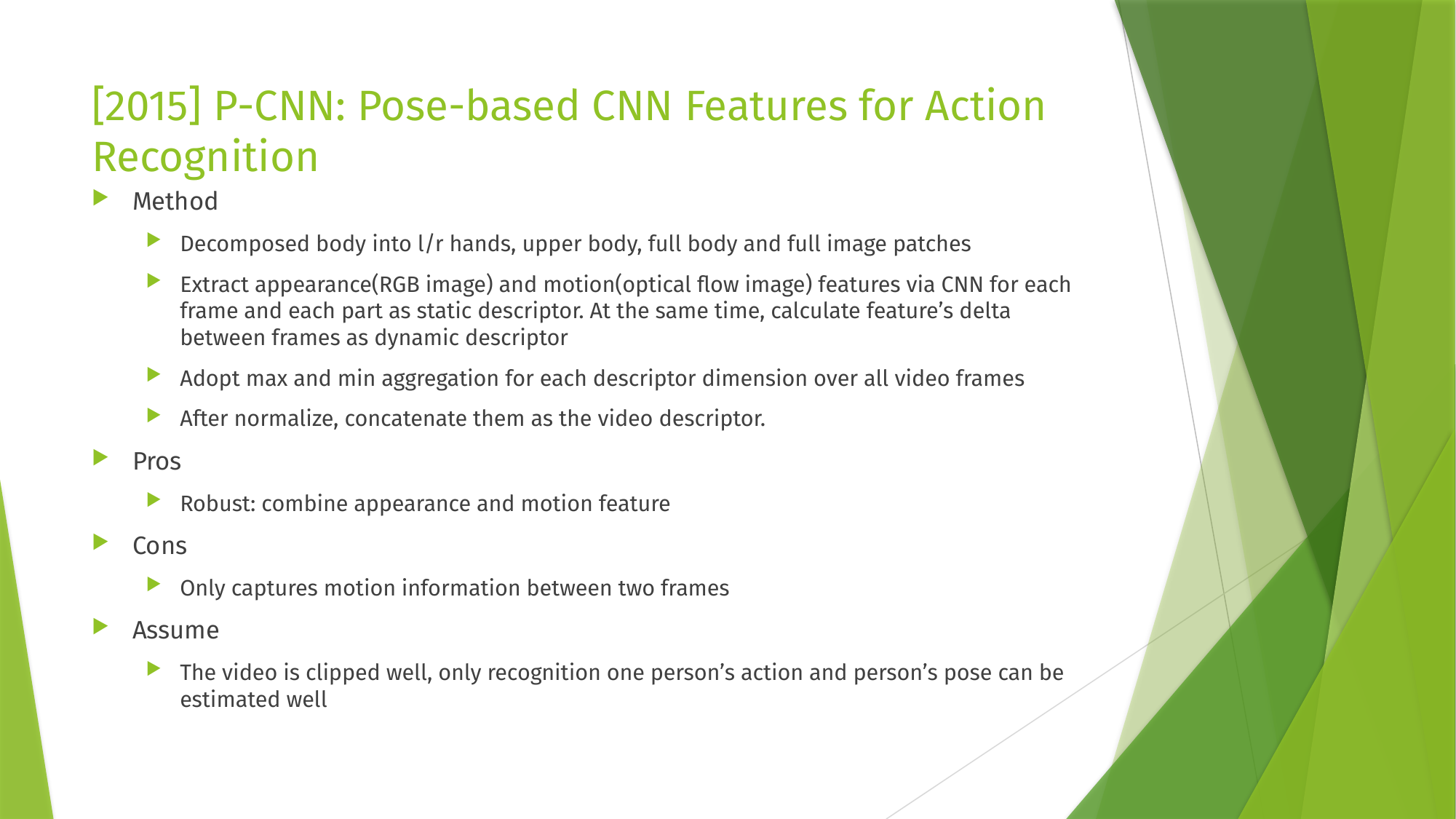

# [2015] P-CNN: Pose-based CNN Features for Action Recognition
Method
Decomposed body into l/r hands, upper body, full body and full image patches
Extract appearance(RGB image) and motion(optical flow image) features via CNN for each frame and each part as static descriptor. At the same time, calculate feature’s delta between frames as dynamic descriptor
Adopt max and min aggregation for each descriptor dimension over all video frames
After normalize, concatenate them as the video descriptor.
Pros
Robust: combine appearance and motion feature
Cons
Only captures motion information between two frames
Assume
The video is clipped well, only recognition one person’s action and person’s pose can be estimated well